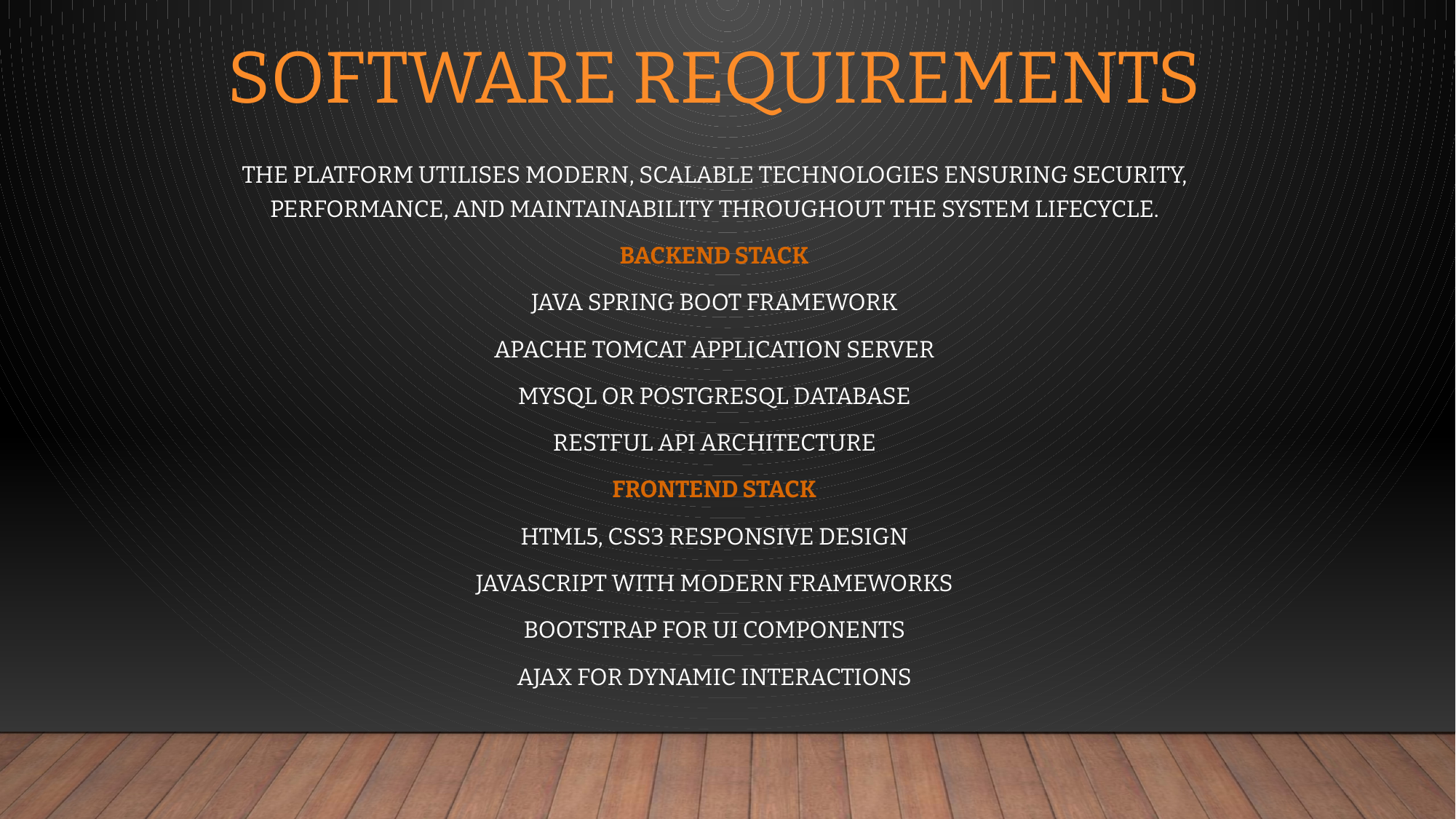

# SOFTWARE REQUIREMENTS
The platform utilises modern, scalable technologies ensuring security, performance, and maintainability throughout the system lifecycle.
Backend Stack
Java Spring Boot framework
Apache Tomcat application server
MySQL or PostgreSQL database
RESTful API architecture
Frontend Stack
HTML5, CSS3 responsive design
JavaScript with modern frameworks
Bootstrap for UI components
AJAX for dynamic interactions